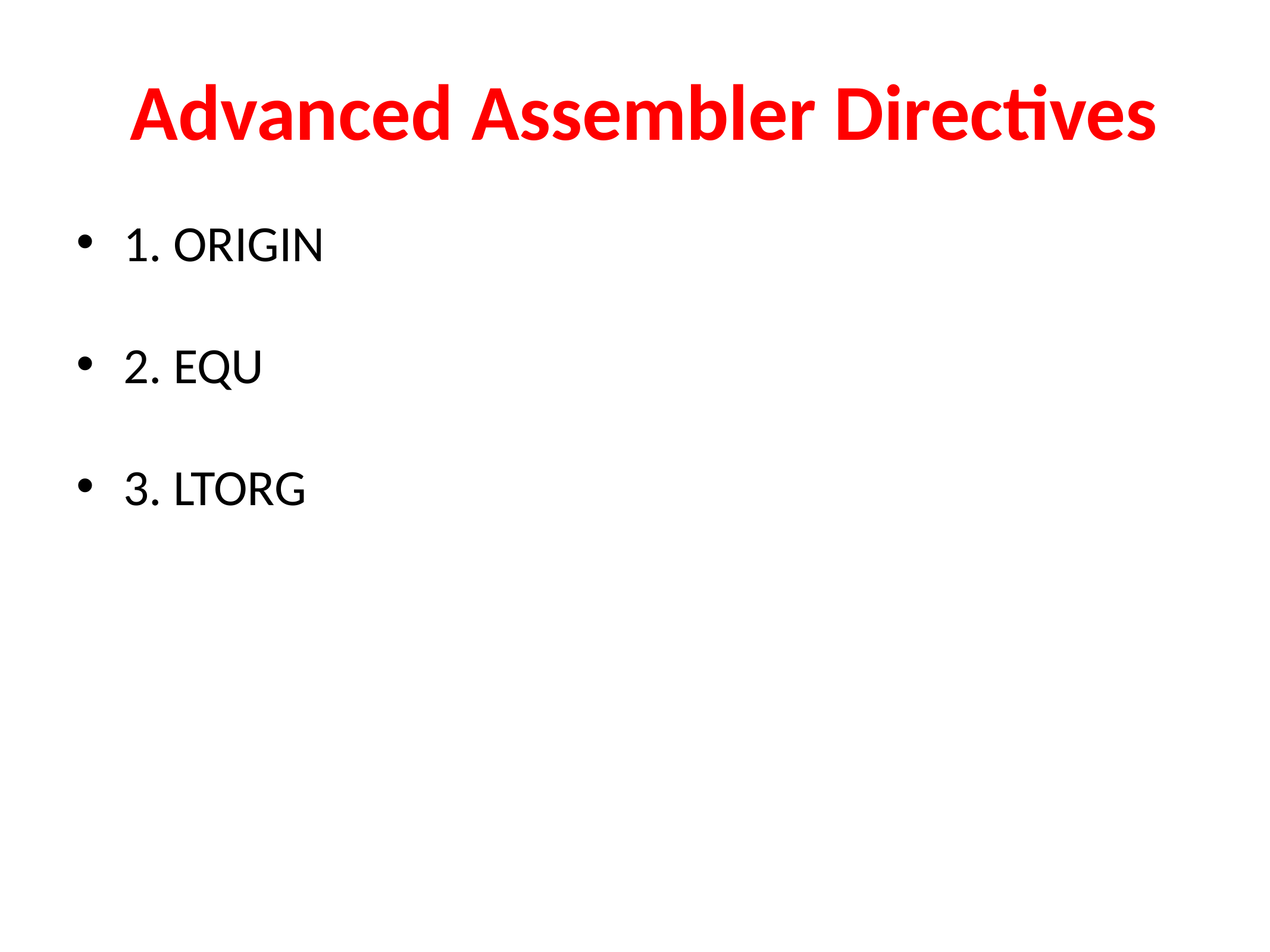

# Advanced Assembler Directives
1. ORIGIN
2. EQU
3. LTORG